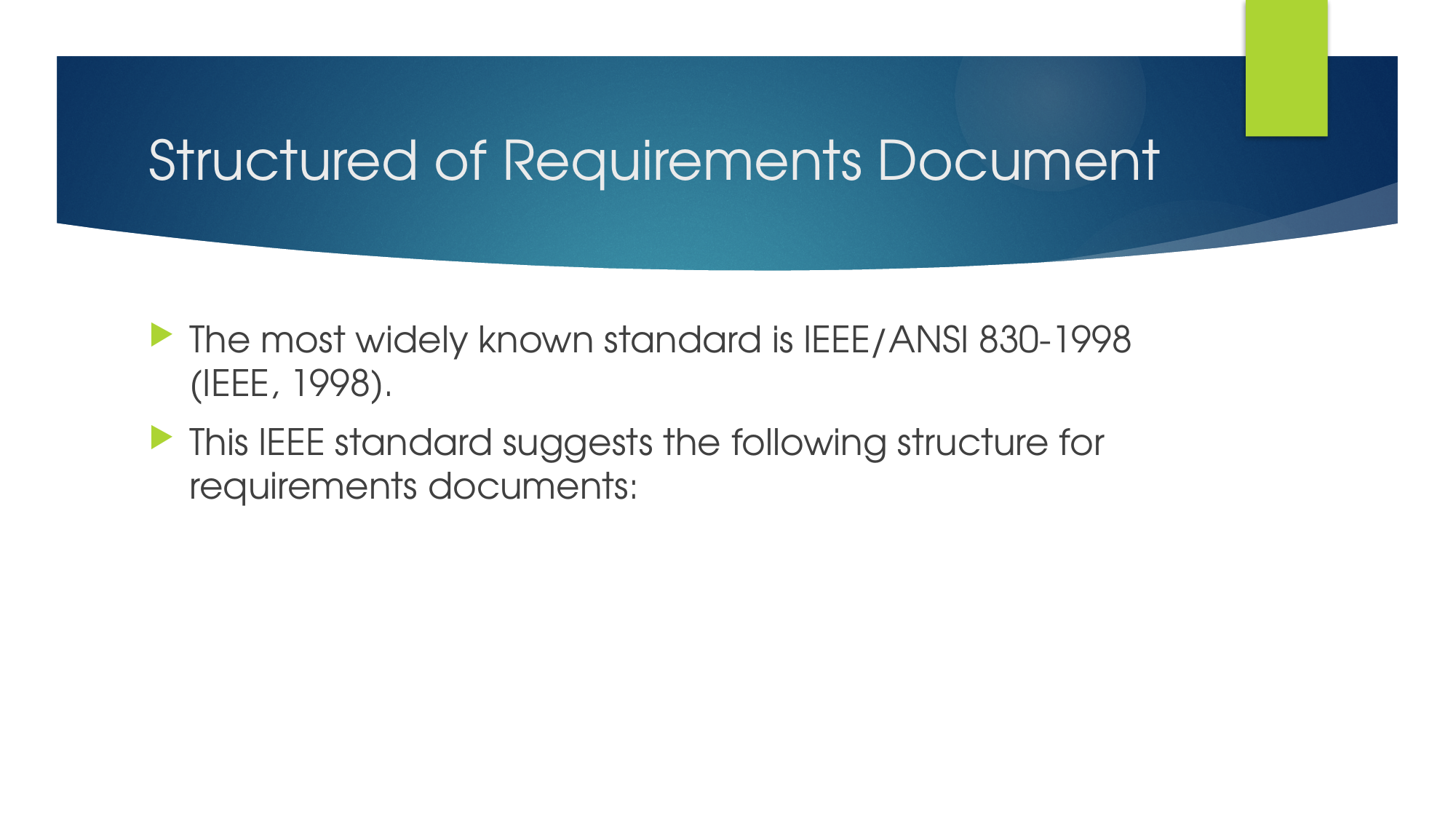

# Structured of Requirements Document
The most widely known standard is IEEE/ANSI 830-1998 (IEEE, 1998).
This IEEE standard suggests the following structure for requirements documents: